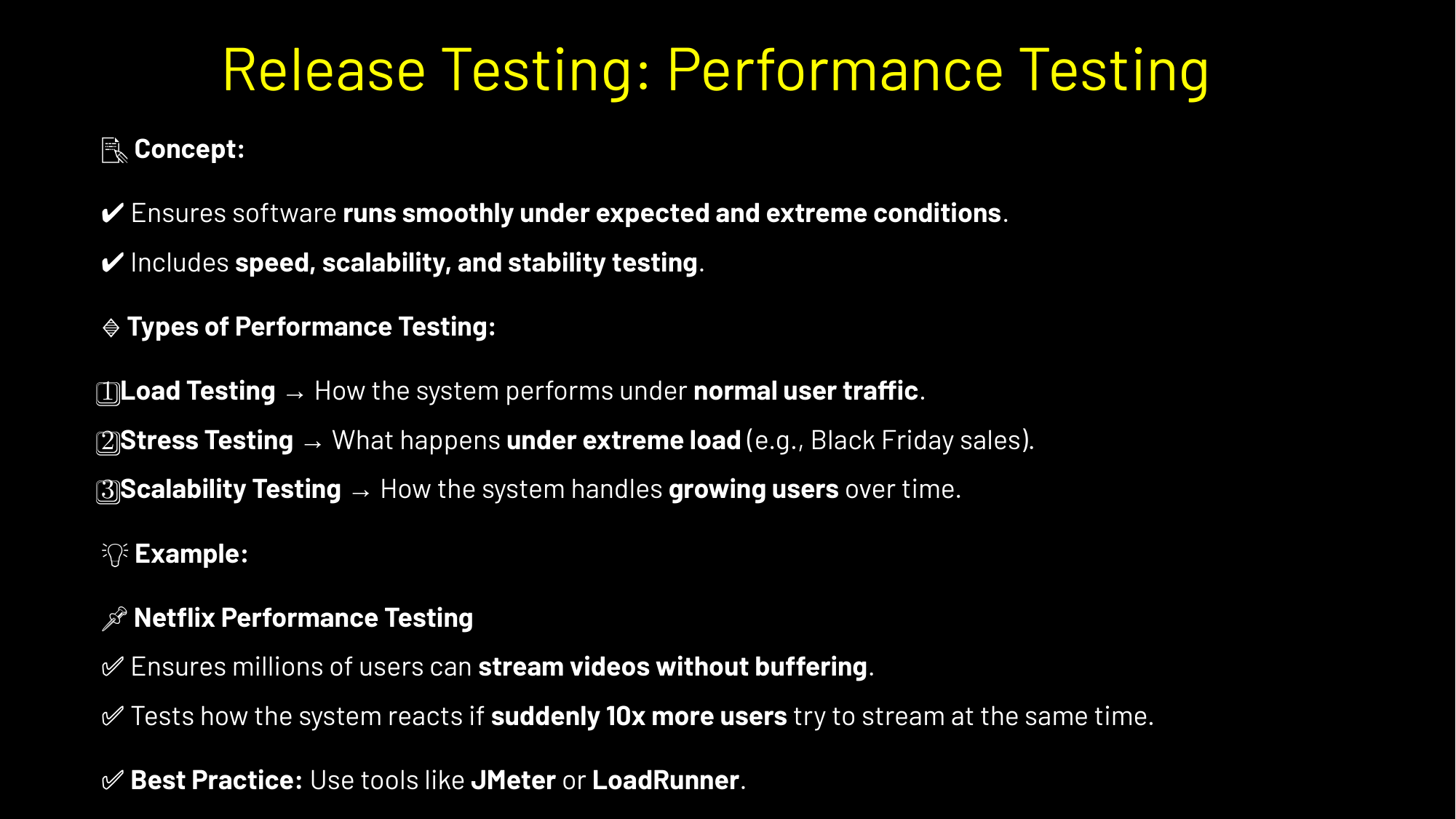

# Release Testing: Performance Testing
📝 Concept:
✔ Ensures software runs smoothly under expected and extreme conditions.
✔ Includes speed, scalability, and stability testing.
🔹 Types of Performance Testing:
1️⃣ Load Testing → How the system performs under normal user traffic.
2️⃣ Stress Testing → What happens under extreme load (e.g., Black Friday sales).
3️⃣ Scalability Testing → How the system handles growing users over time.
💡 Example:
📌 Netflix Performance Testing
✅ Ensures millions of users can stream videos without buffering.
✅ Tests how the system reacts if suddenly 10x more users try to stream at the same time.
✅ Best Practice: Use tools like JMeter or LoadRunner.